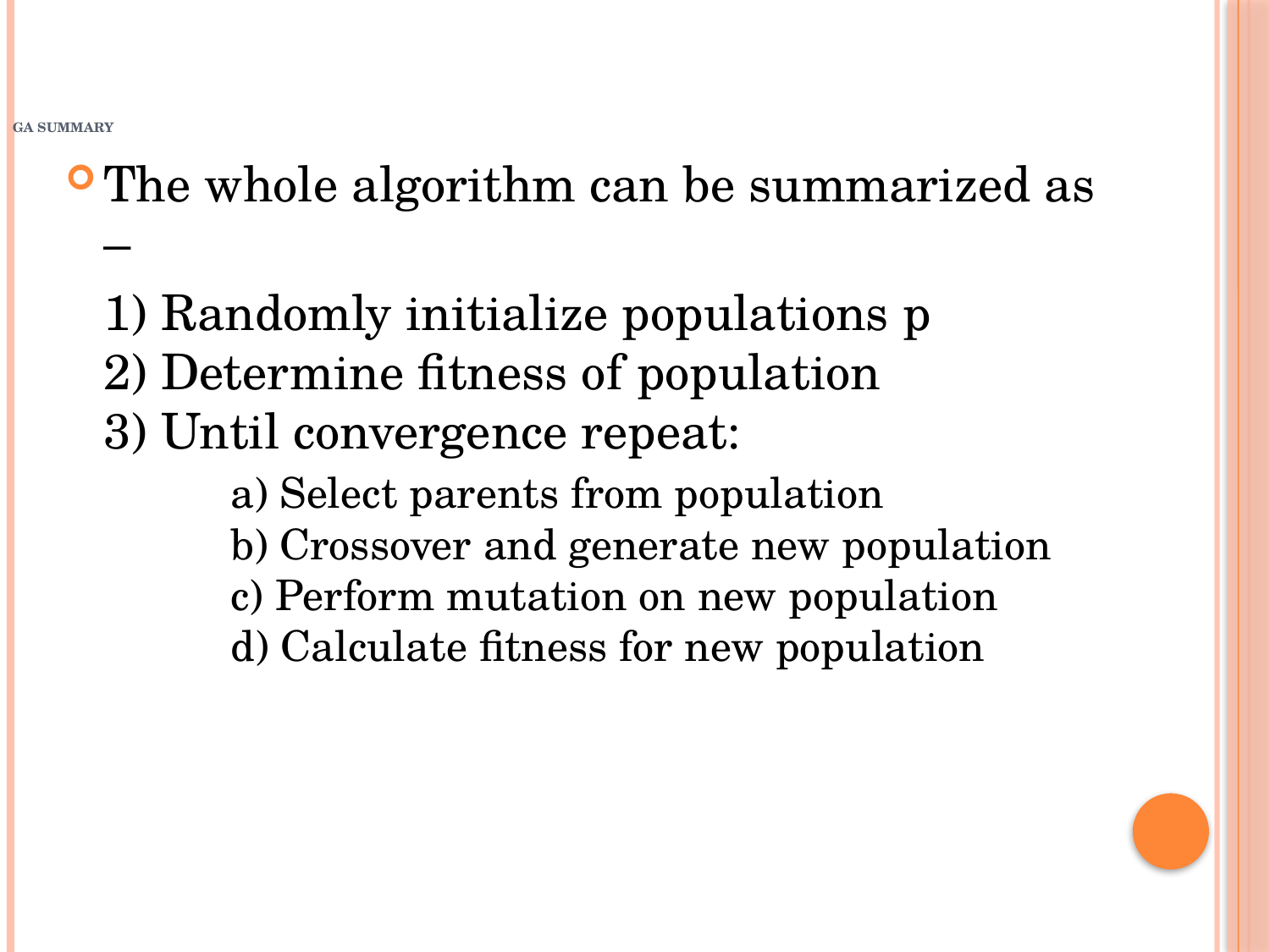

# GA summary

The whole algorithm can be summarized as –
	1) Randomly initialize populations p
2) Determine fitness of population
3) Until convergence repeat:
	a) Select parents from population
	b) Crossover and generate new population
	c) Perform mutation on new population
	d) Calculate fitness for new population